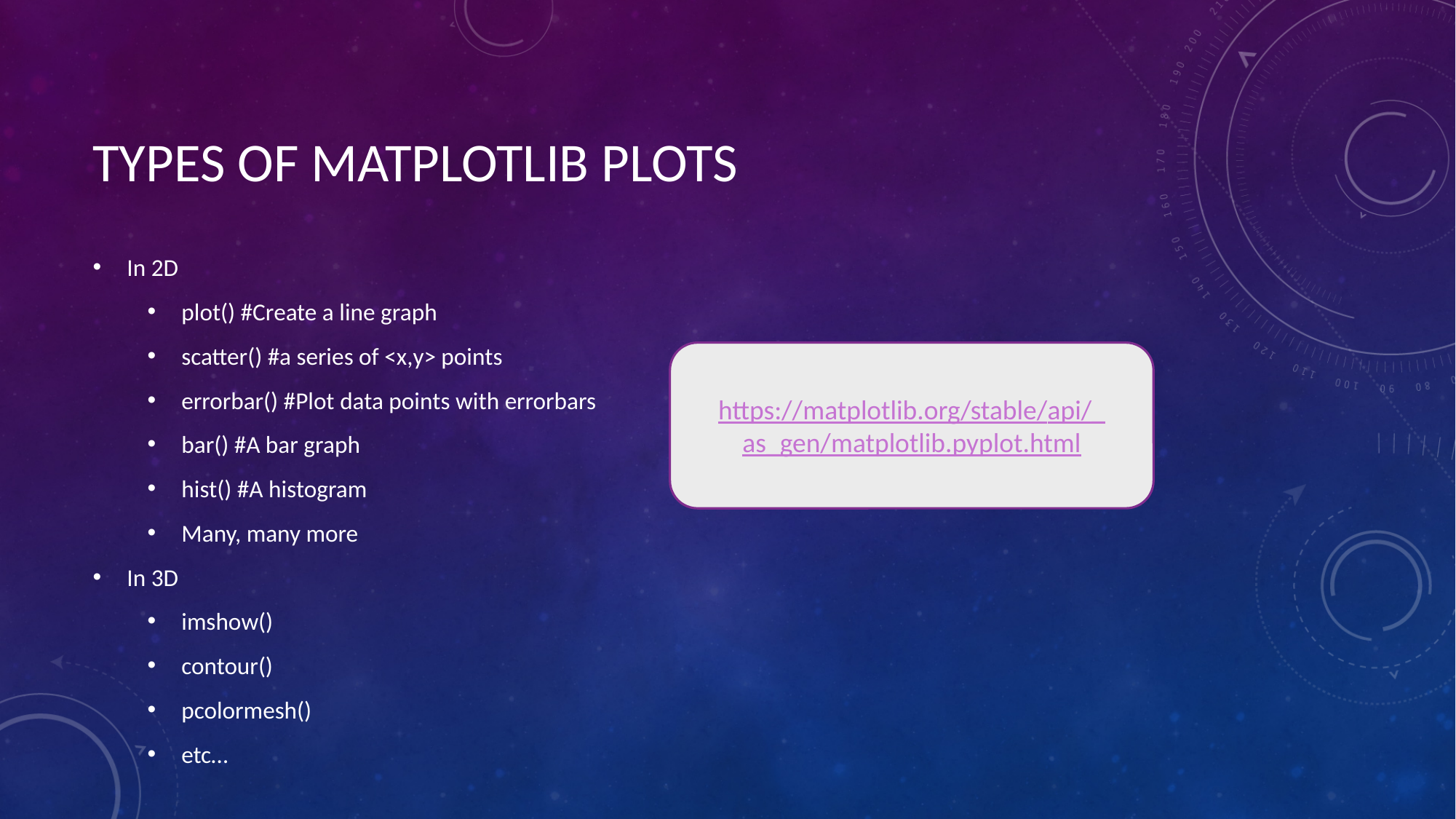

# Types of matplotlib plots
https://matplotlib.org/stable/api/_as_gen/matplotlib.pyplot.html
In 2D
plot() #Create a line graph
scatter() #a series of <x,y> points
errorbar() #Plot data points with errorbars
bar() #A bar graph
hist() #A histogram
Many, many more
In 3D
imshow()
contour()
pcolormesh()
etc…